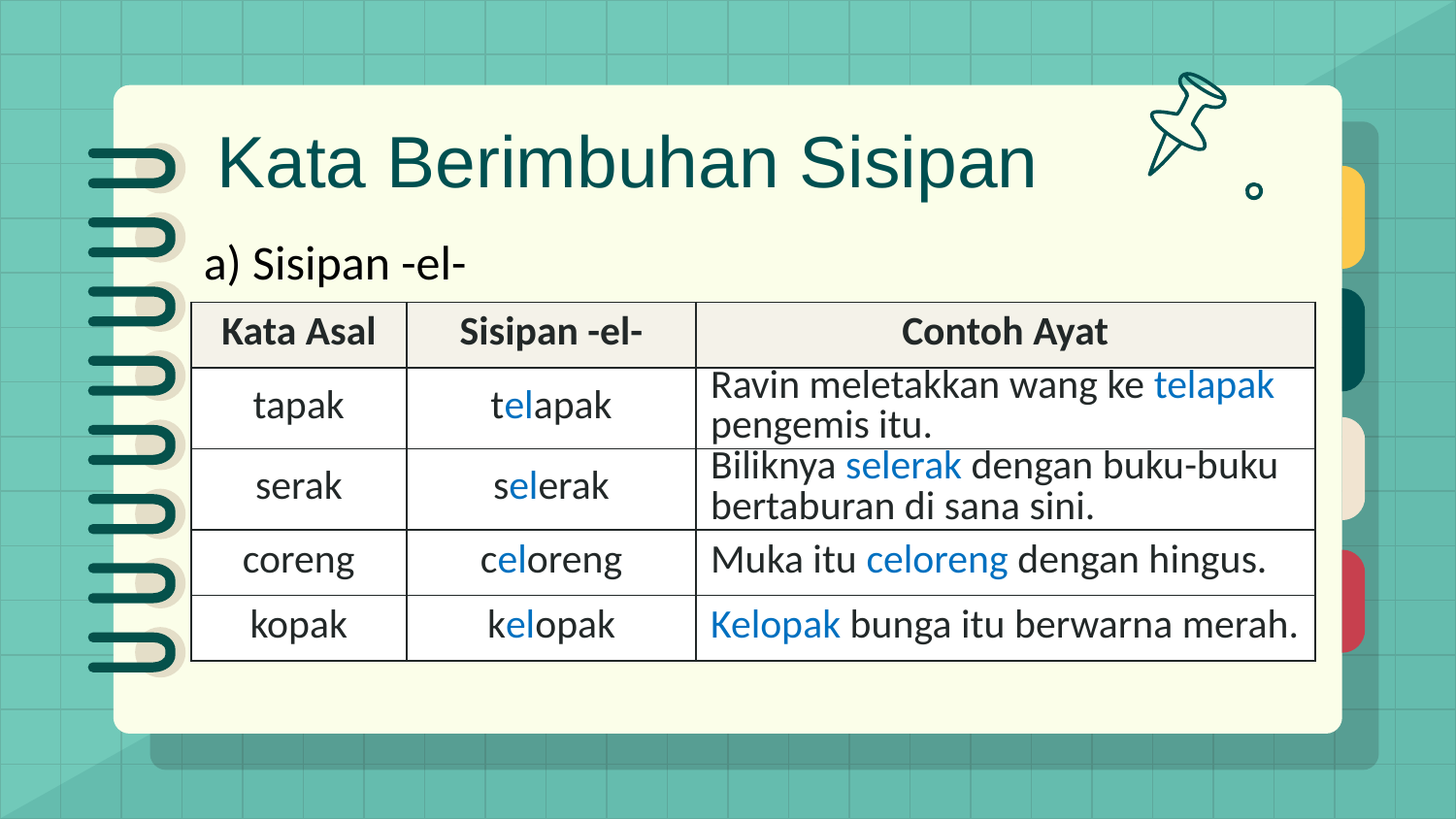

# Kata Berimbuhan Sisipan

a) Sisipan -el-

| Kata Asal | Sisipan -el- | Contoh Ayat |
| --- | --- | --- |
| tapak | telapak | Ravin meletakkan wang ke telapak pengemis itu. |
| serak | selerak | Biliknya selerak dengan buku-buku bertaburan di sana sini. |
| coreng | celoreng | Muka itu celoreng dengan hingus. |
| kopak | kelopak | Kelopak bunga itu berwarna merah. |